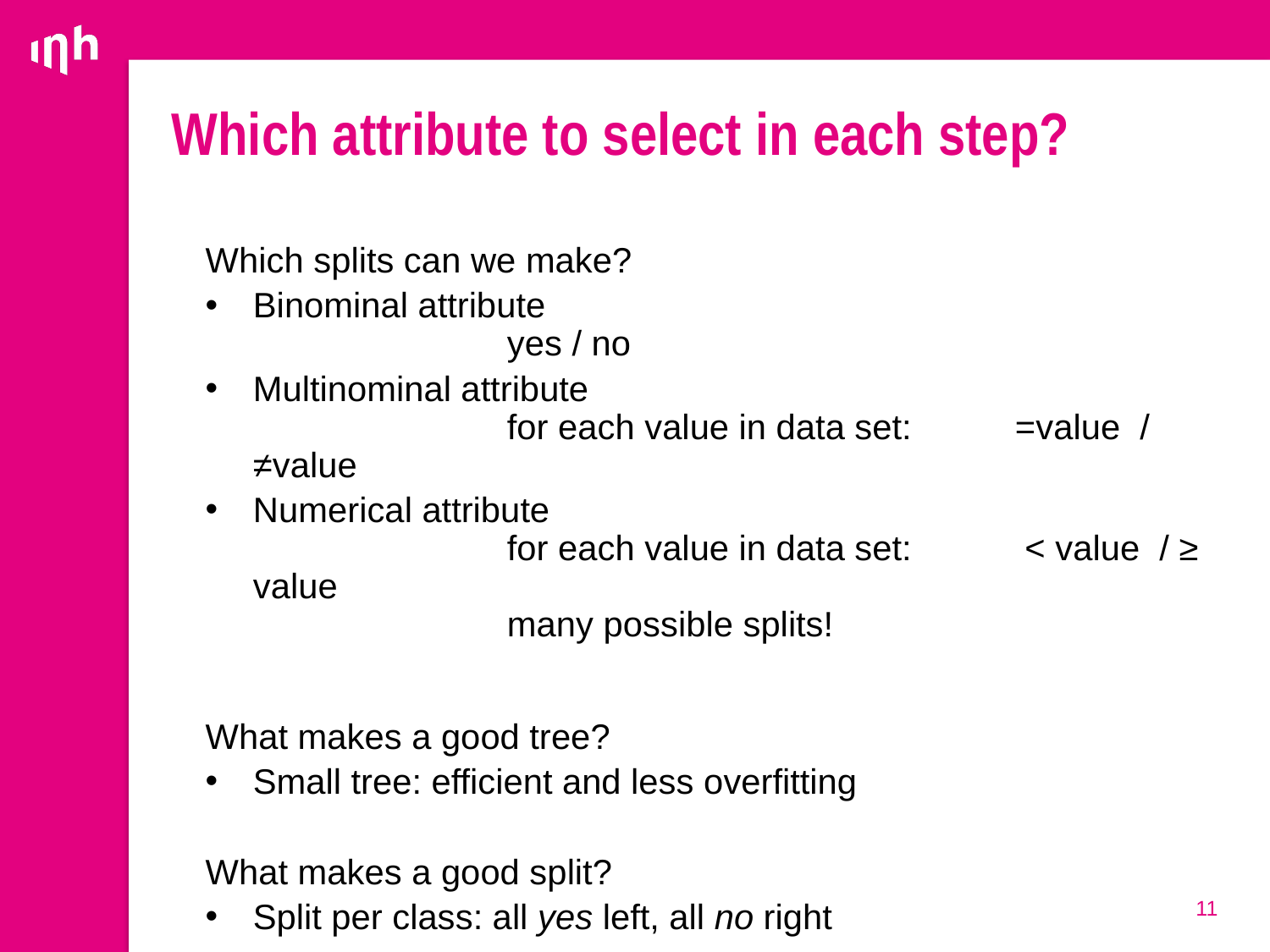

# Which attribute to select in each step?
Which splits can we make?
Binominal attribute
		yes / no
Multinominal attribute
		for each value in data set:	=value  / ≠value
Numerical attribute
		for each value in data set:	 < value  / ≥ value
		many possible splits!

What makes a good tree?
Small tree: efficient and less overfitting

What makes a good split?
Split per class: all yes left, all no right

11